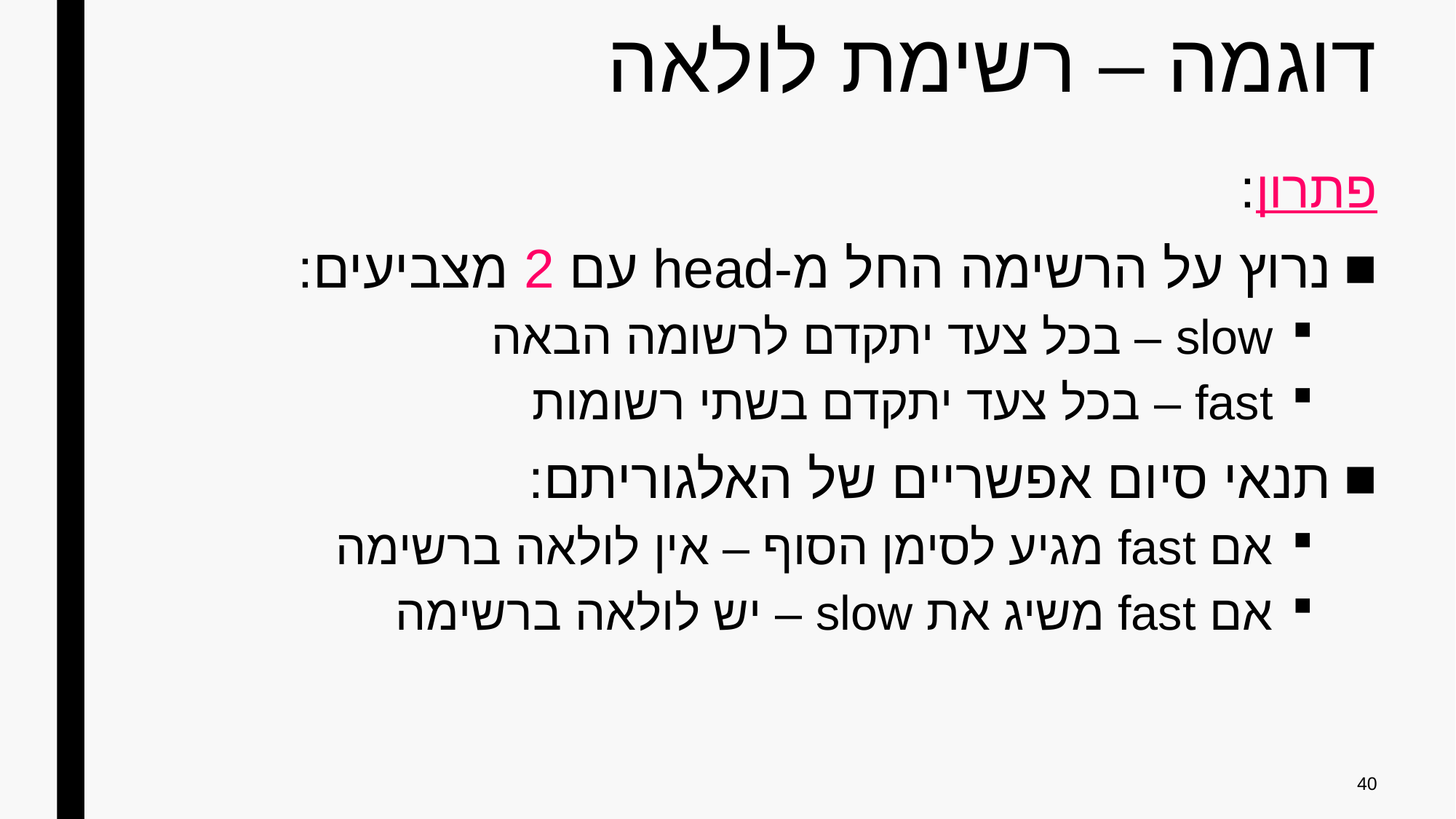

# דוגמה – רשימת לולאה
פתרון:
נרוץ על הרשימה החל מ-head עם 2 מצביעים:
slow – בכל צעד יתקדם לרשומה הבאה
fast – בכל צעד יתקדם בשתי רשומות
תנאי סיום אפשריים של האלגוריתם:
אם fast מגיע לסימן הסוף – אין לולאה ברשימה
אם fast משיג את slow – יש לולאה ברשימה
40